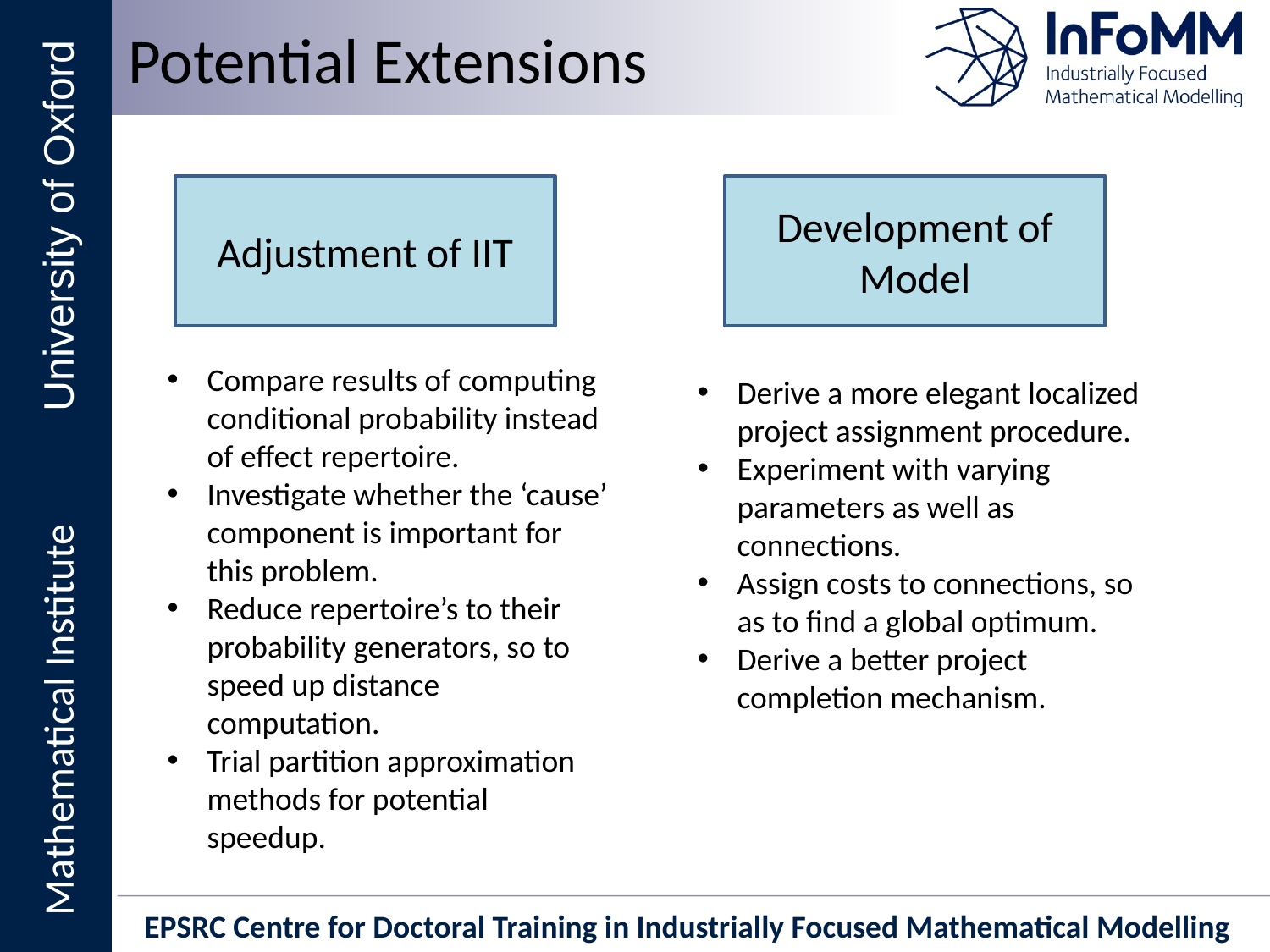

Potential Extensions
Adjustment of IIT
Development of Model
Compare results of computing conditional probability instead of effect repertoire.
Investigate whether the ‘cause’ component is important for this problem.
Reduce repertoire’s to their probability generators, so to speed up distance computation.
Trial partition approximation methods for potential speedup.

Derive a more elegant localized project assignment procedure.
Experiment with varying parameters as well as connections.
Assign costs to connections, so as to find a global optimum.
Derive a better project completion mechanism.